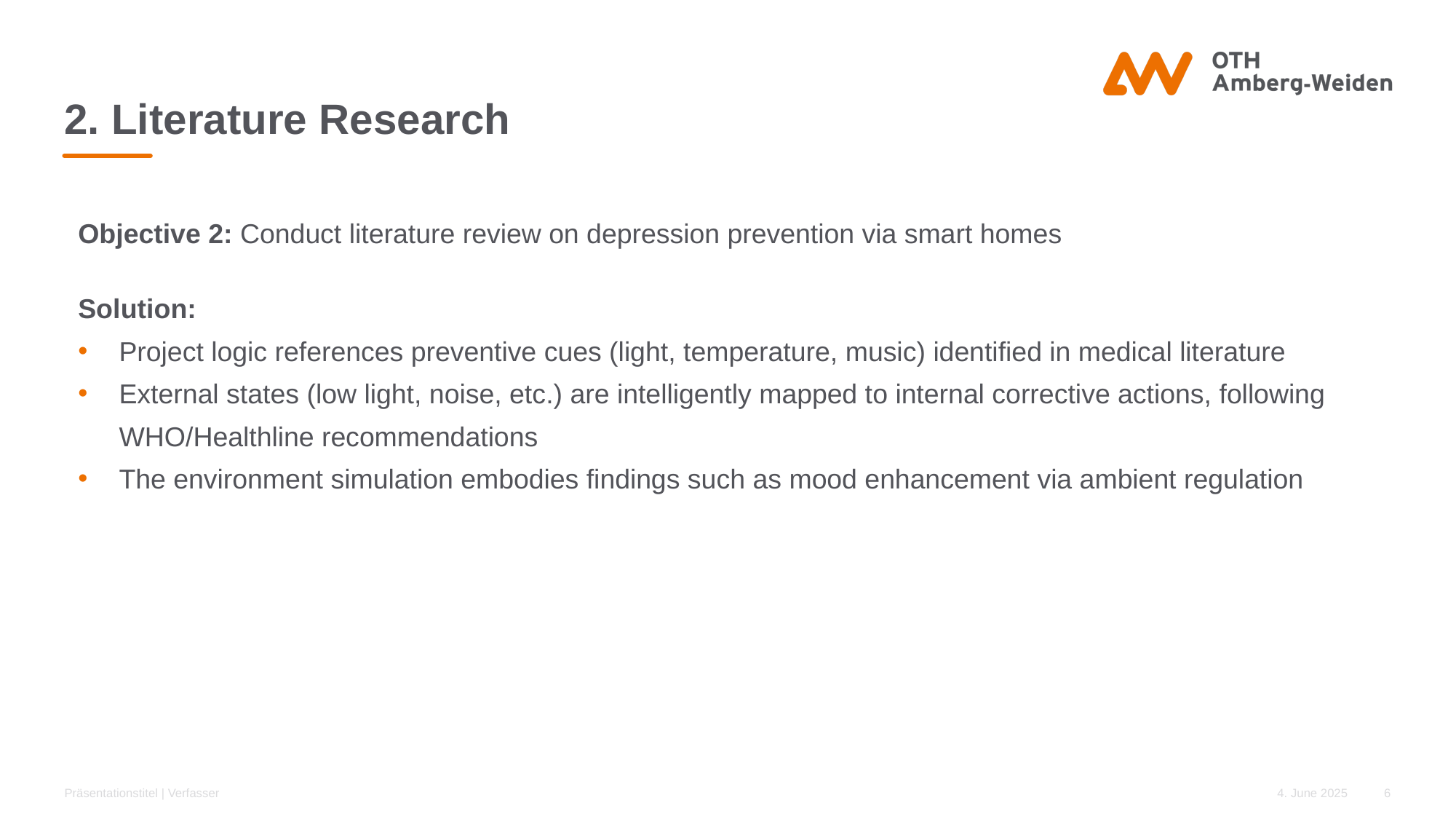

# 2. Literature Research
Objective 2: Conduct literature review on depression prevention via smart homes
Solution:
Project logic references preventive cues (light, temperature, music) identified in medical literature
External states (low light, noise, etc.) are intelligently mapped to internal corrective actions, following WHO/Healthline recommendations
The environment simulation embodies findings such as mood enhancement via ambient regulation
Präsentationstitel | Verfasser
4. June 2025
6